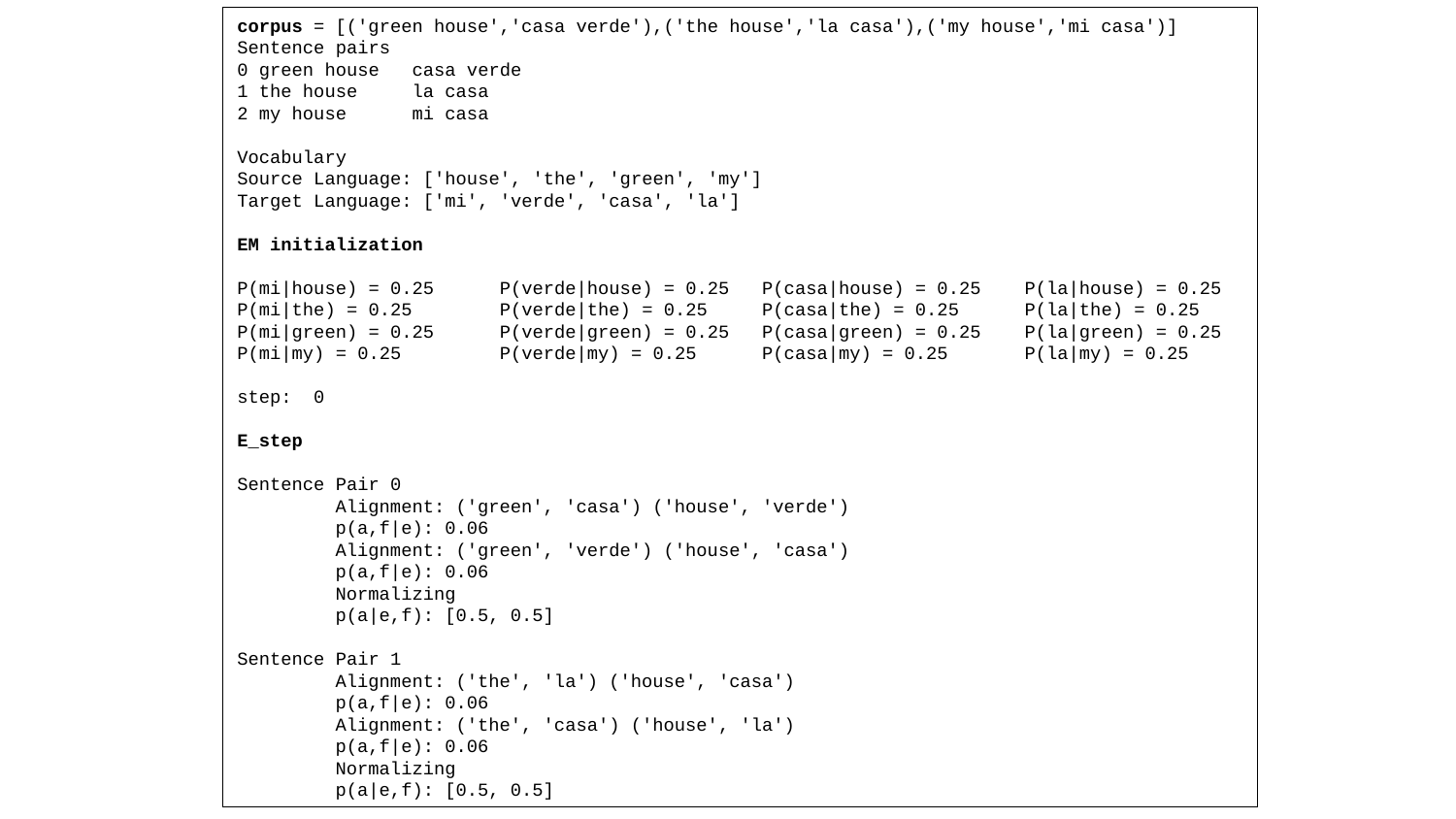

corpus = [('green house','casa verde'),('the house','la casa'),('my house','mi casa')]
Sentence pairs
0 green house   casa verde
1 the house     la casa
2 my house      mi casa

Vocabulary
Source Language: ['house', 'the', 'green', 'my']
Target Language: ['mi', 'verde', 'casa', 'la']

EM initialization

P(mi|house) = 0.25      P(verde|house) = 0.25   P(casa|house) = 0.25    P(la|house) = 0.25
P(mi|the) = 0.25        P(verde|the) = 0.25     P(casa|the) = 0.25      P(la|the) = 0.25
P(mi|green) = 0.25      P(verde|green) = 0.25   P(casa|green) = 0.25    P(la|green) = 0.25
P(mi|my) = 0.25         P(verde|my) = 0.25      P(casa|my) = 0.25       P(la|my) = 0.25

step:  0

E_step

Sentence Pair 0
         Alignment: ('green', 'casa') ('house', 'verde')
         p(a,f|e): 0.06
         Alignment: ('green', 'verde') ('house', 'casa')
         p(a,f|e): 0.06
         Normalizing
         p(a|e,f): [0.5, 0.5]

Sentence Pair 1
         Alignment: ('the', 'la') ('house', 'casa')
         p(a,f|e): 0.06
         Alignment: ('the', 'casa') ('house', 'la')
         p(a,f|e): 0.06
         Normalizing
         p(a|e,f): [0.5, 0.5]